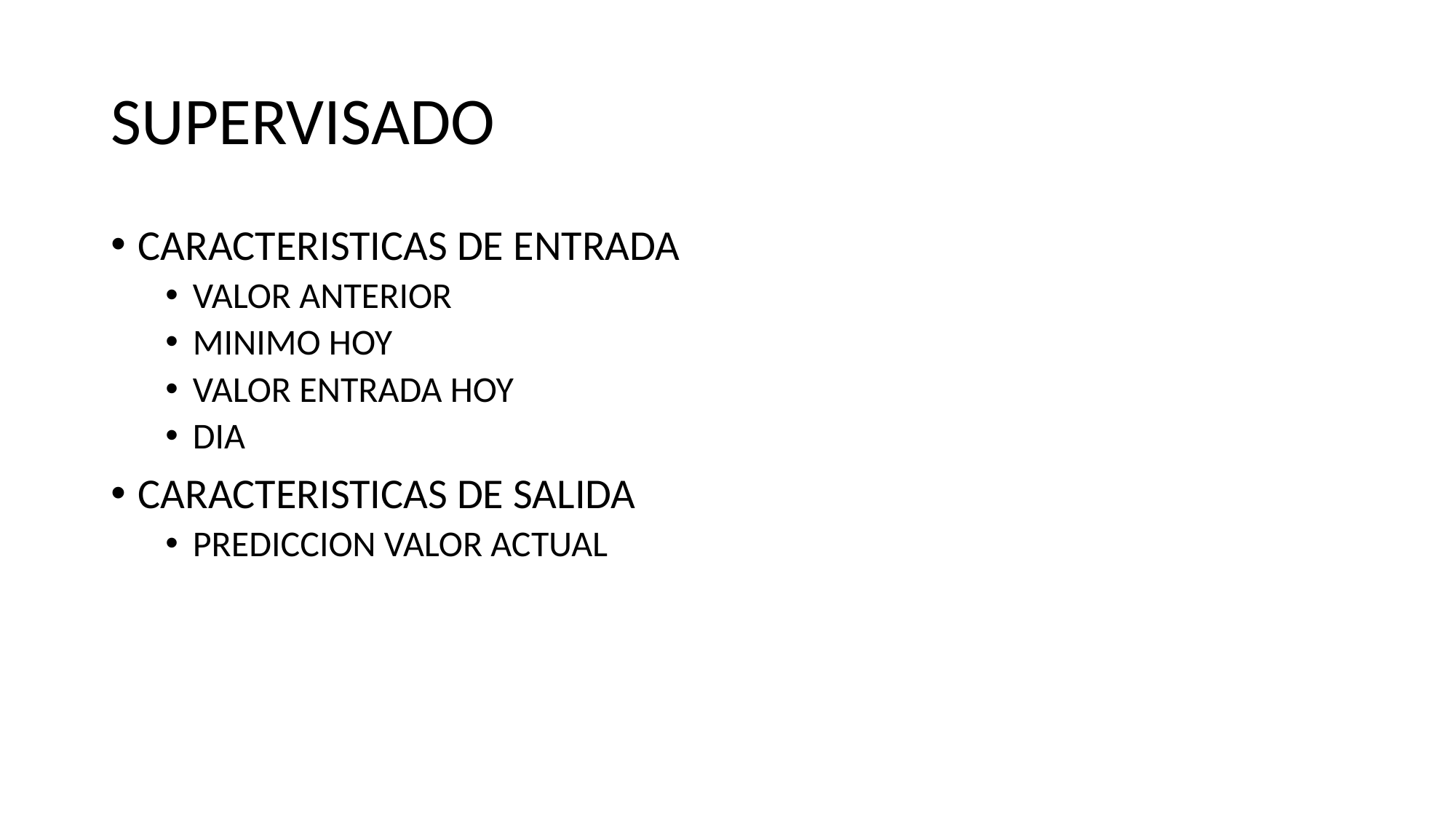

# SUPERVISADO
CARACTERISTICAS DE ENTRADA
VALOR ANTERIOR
MINIMO HOY
VALOR ENTRADA HOY
DIA
CARACTERISTICAS DE SALIDA
PREDICCION VALOR ACTUAL